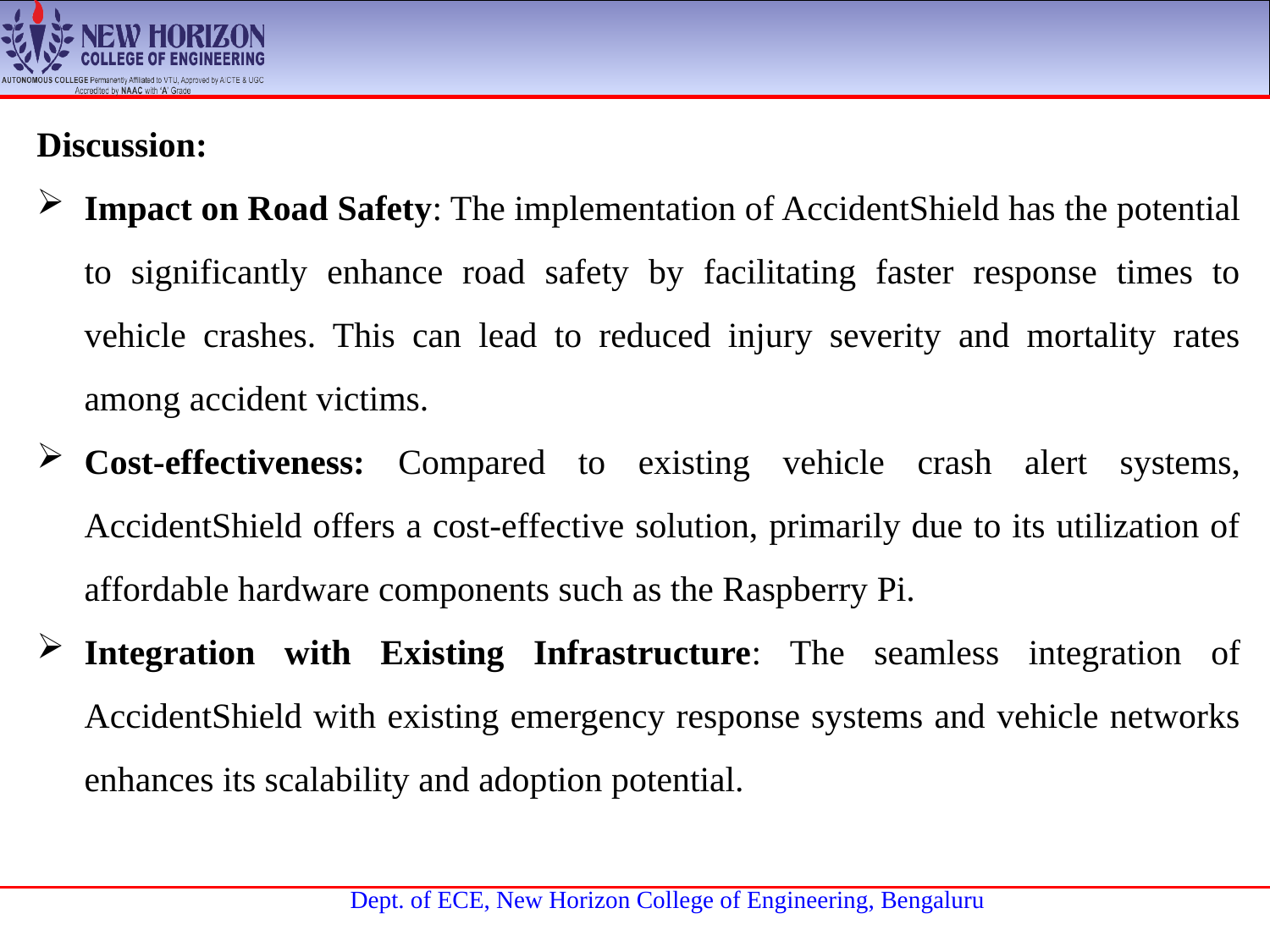

Discussion:
Impact on Road Safety: The implementation of AccidentShield has the potential to significantly enhance road safety by facilitating faster response times to vehicle crashes. This can lead to reduced injury severity and mortality rates among accident victims.
Cost-effectiveness: Compared to existing vehicle crash alert systems, AccidentShield offers a cost-effective solution, primarily due to its utilization of affordable hardware components such as the Raspberry Pi.
Integration with Existing Infrastructure: The seamless integration of AccidentShield with existing emergency response systems and vehicle networks enhances its scalability and adoption potential.